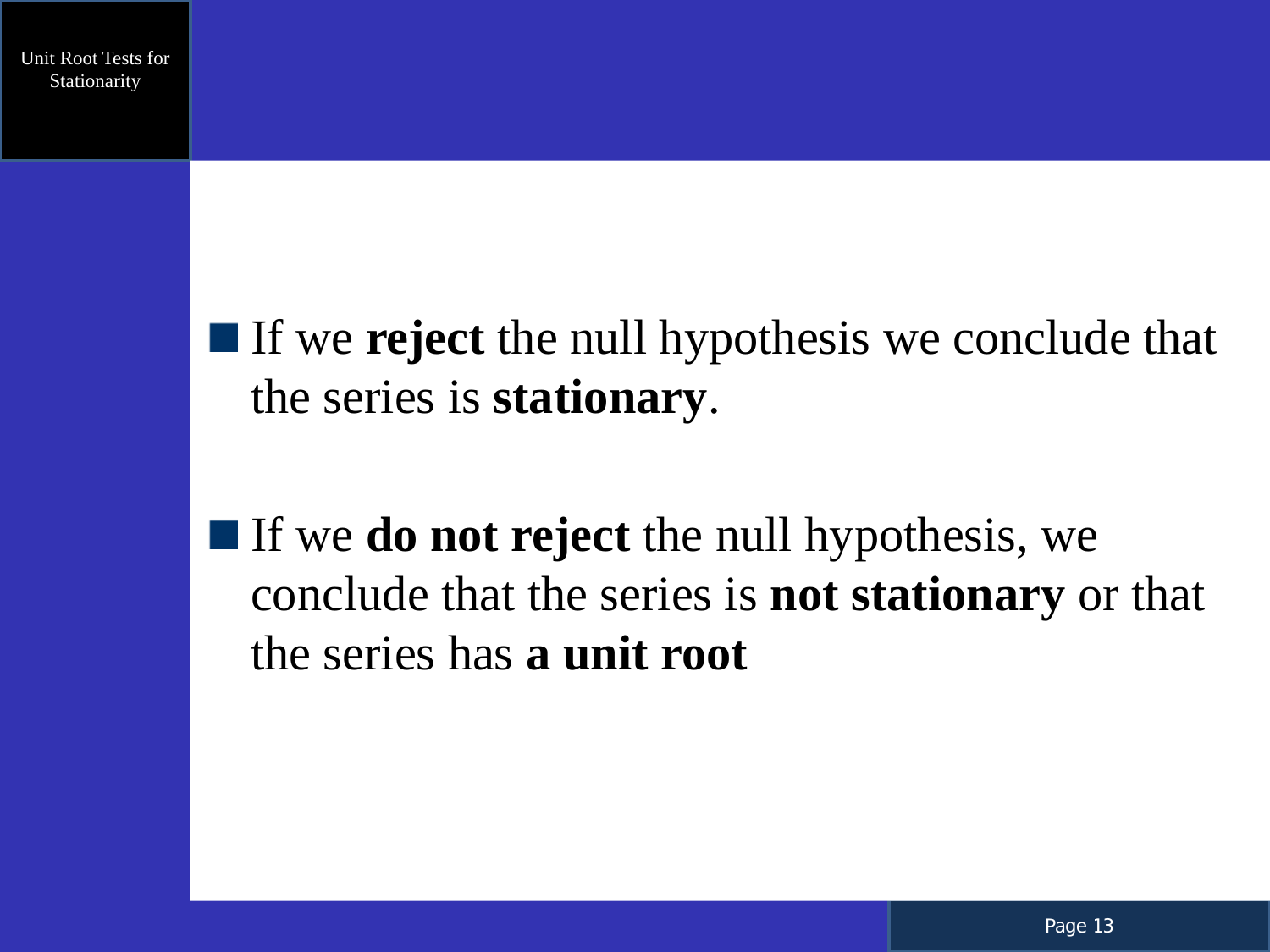

Unit Root Tests for Stationarity

If we reject the null hypothesis we conclude that the series is stationary.

If we do not reject the null hypothesis, we conclude that the series is not stationary or that the series has a unit root